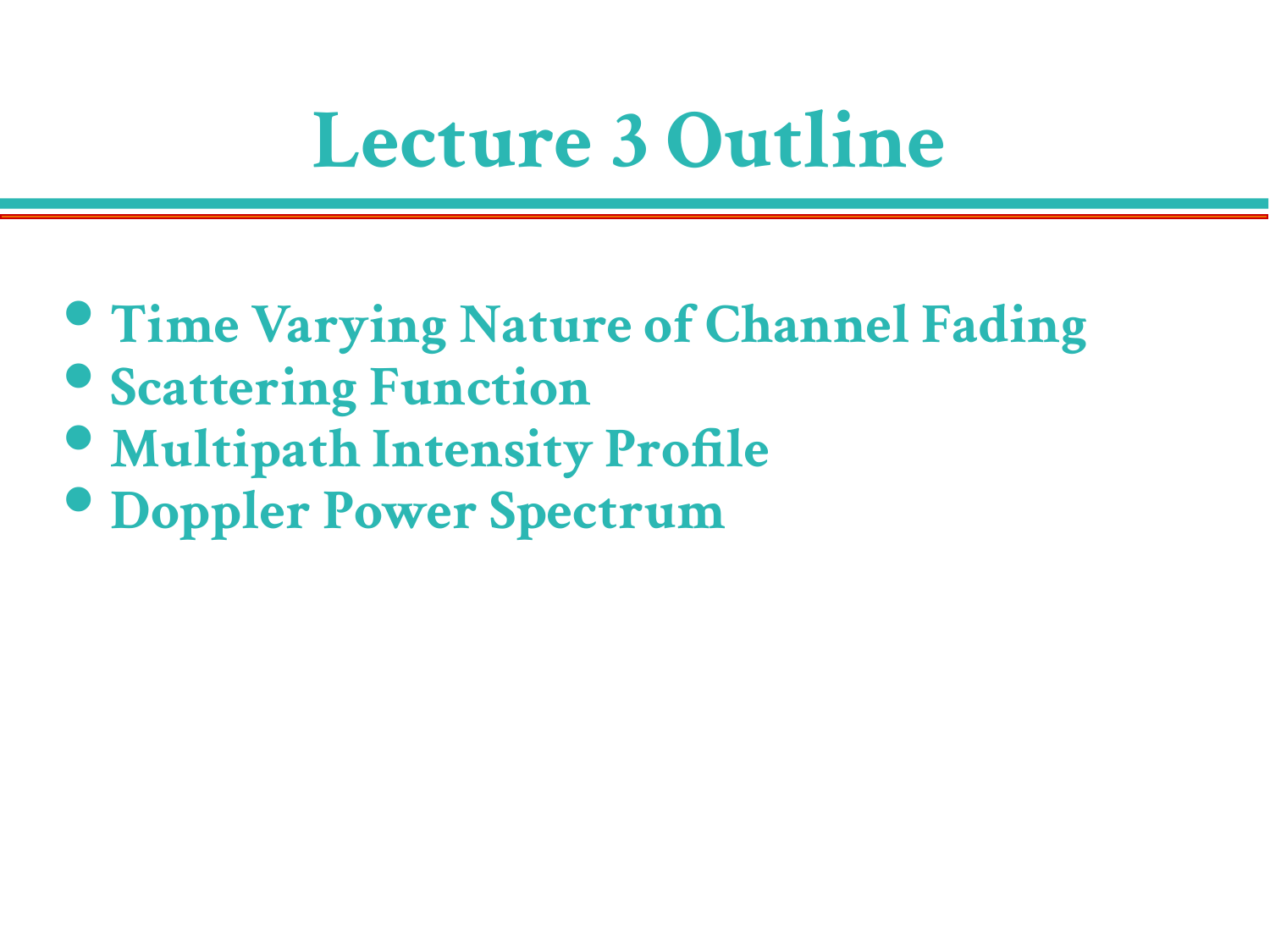

# Lecture 3 Outline

Time Varying Nature of Channel Fading
Scattering Function
Multipath Intensity Profile
Doppler Power Spectrum